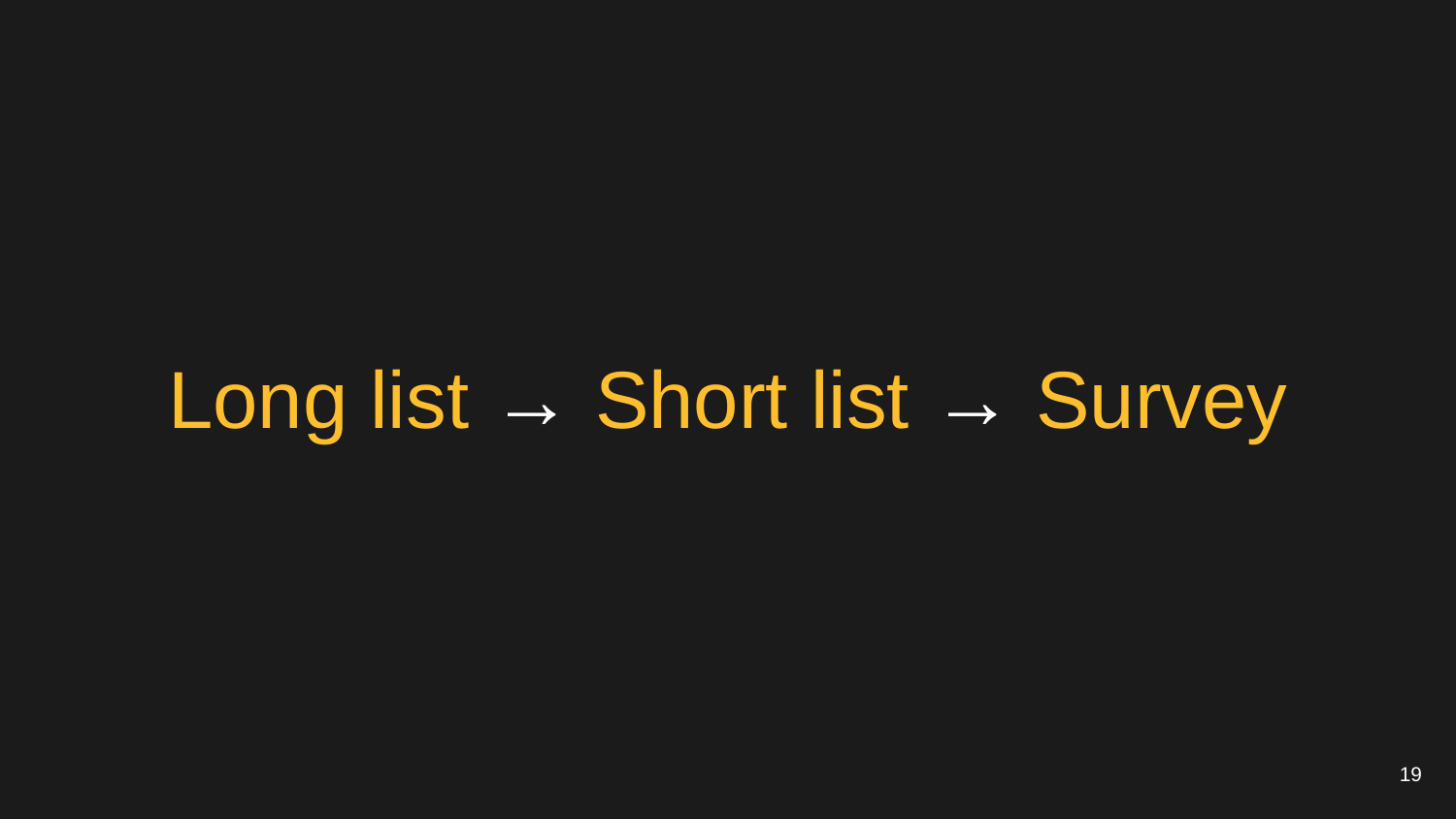

# Long list → Short list → Survey
19